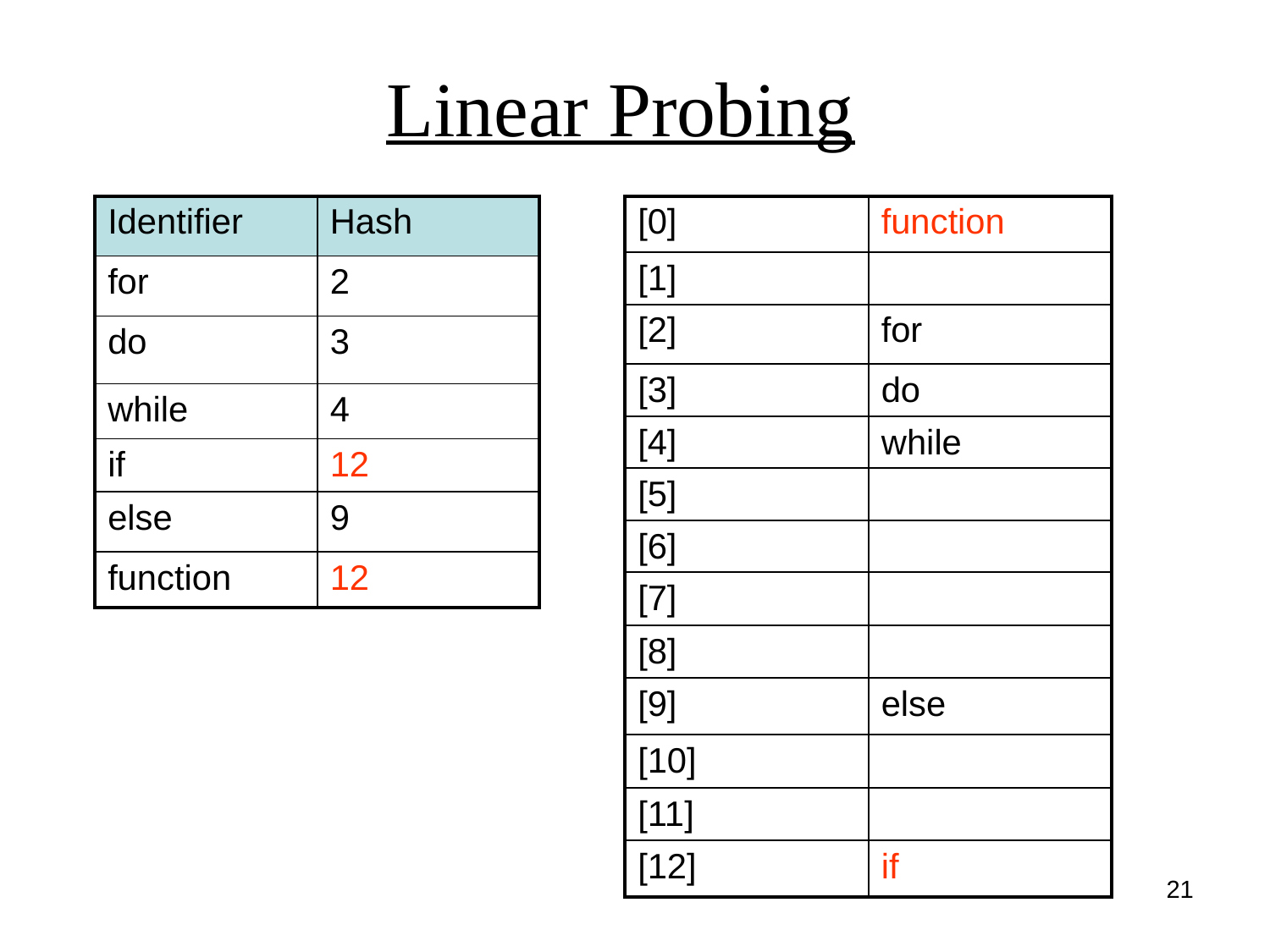

# Linear Probing
| Identifier | Hash |
| --- | --- |
| for | 2 |
| do | 3 |
| while | 4 |
| if | 12 |
| else | 9 |
| function | 12 |
| [0] | function |
| --- | --- |
| [1] |  |
| [2] | for |
| [3] | do |
| [4] | while |
| [5] |  |
| [6] |  |
| [7] |  |
| [8] |  |
| [9] | else |
| [10] |  |
| [11] |  |
| [12] | if |
21